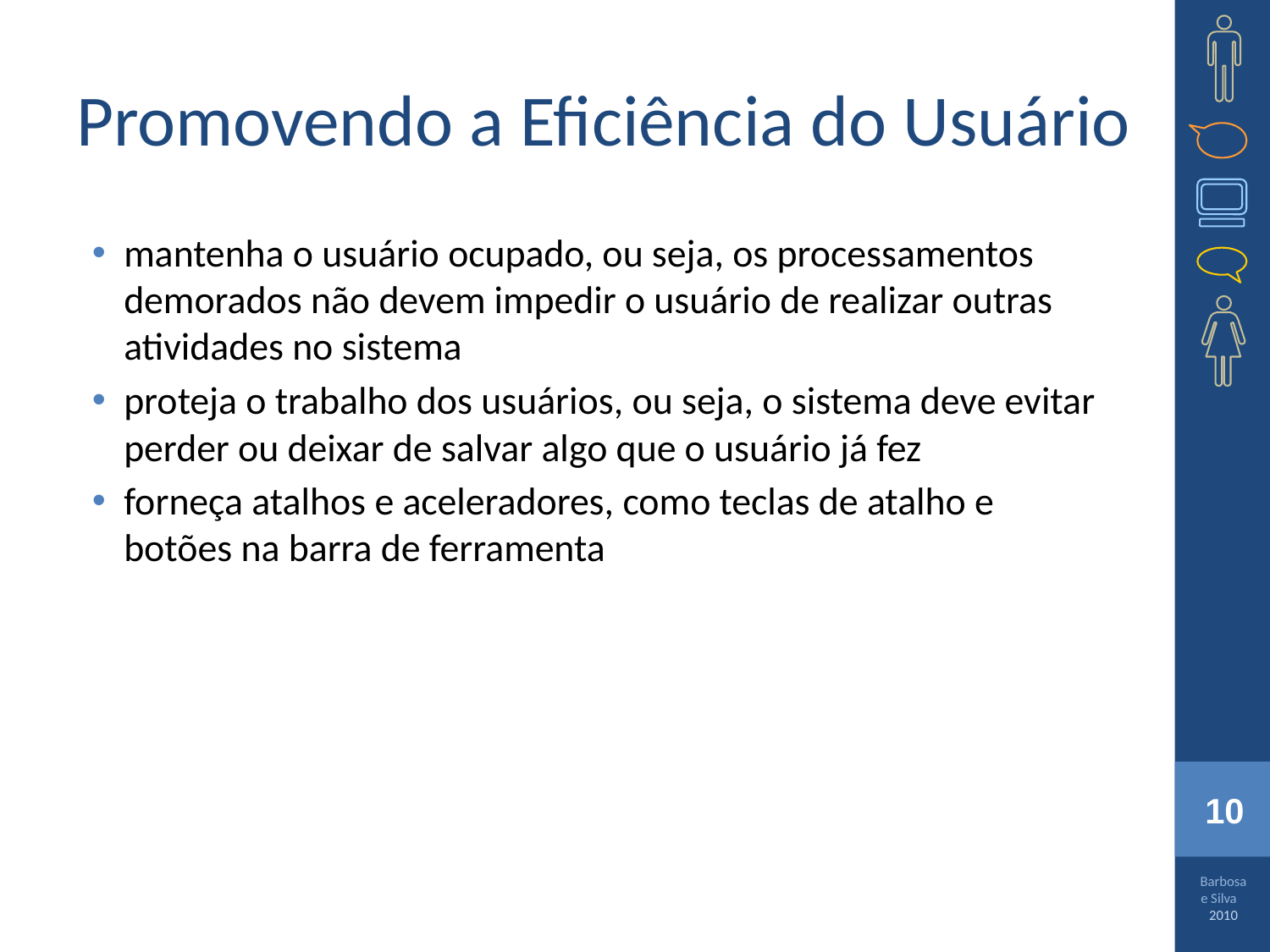

# Promovendo a Eficiência do Usuário
mantenha o usuário ocupado, ou seja, os processamentos demorados não devem impedir o usuário de realizar outras atividades no sistema
proteja o trabalho dos usuários, ou seja, o sistema deve evitar perder ou deixar de salvar algo que o usuário já fez
forneça atalhos e aceleradores, como teclas de atalho e botões na barra de ferramenta